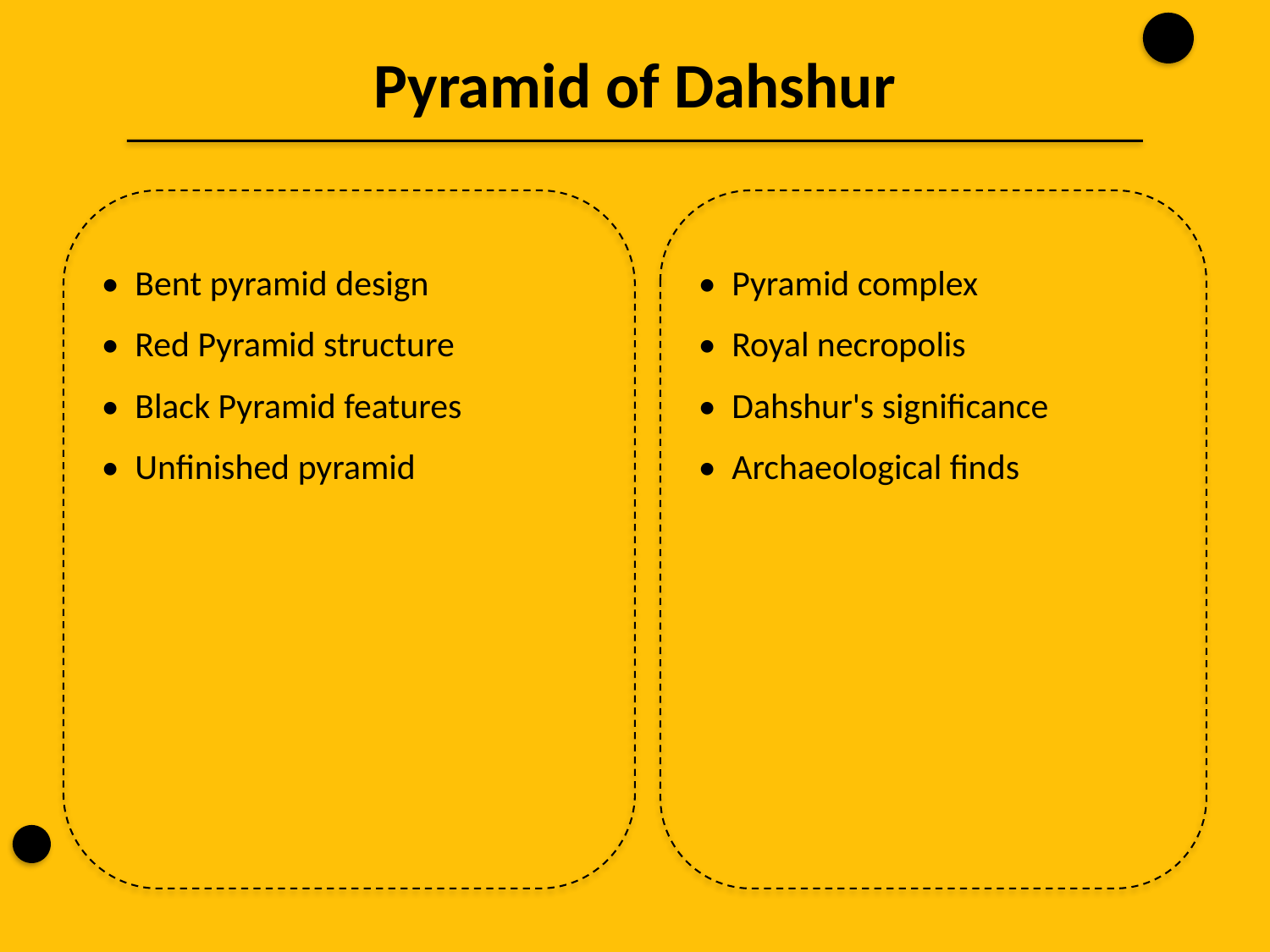

Pyramid of Dahshur

•  Bent pyramid design
•  Red Pyramid structure
•  Black Pyramid features
•  Unfinished pyramid
•  Pyramid complex
•  Royal necropolis
•  Dahshur's significance
•  Archaeological finds